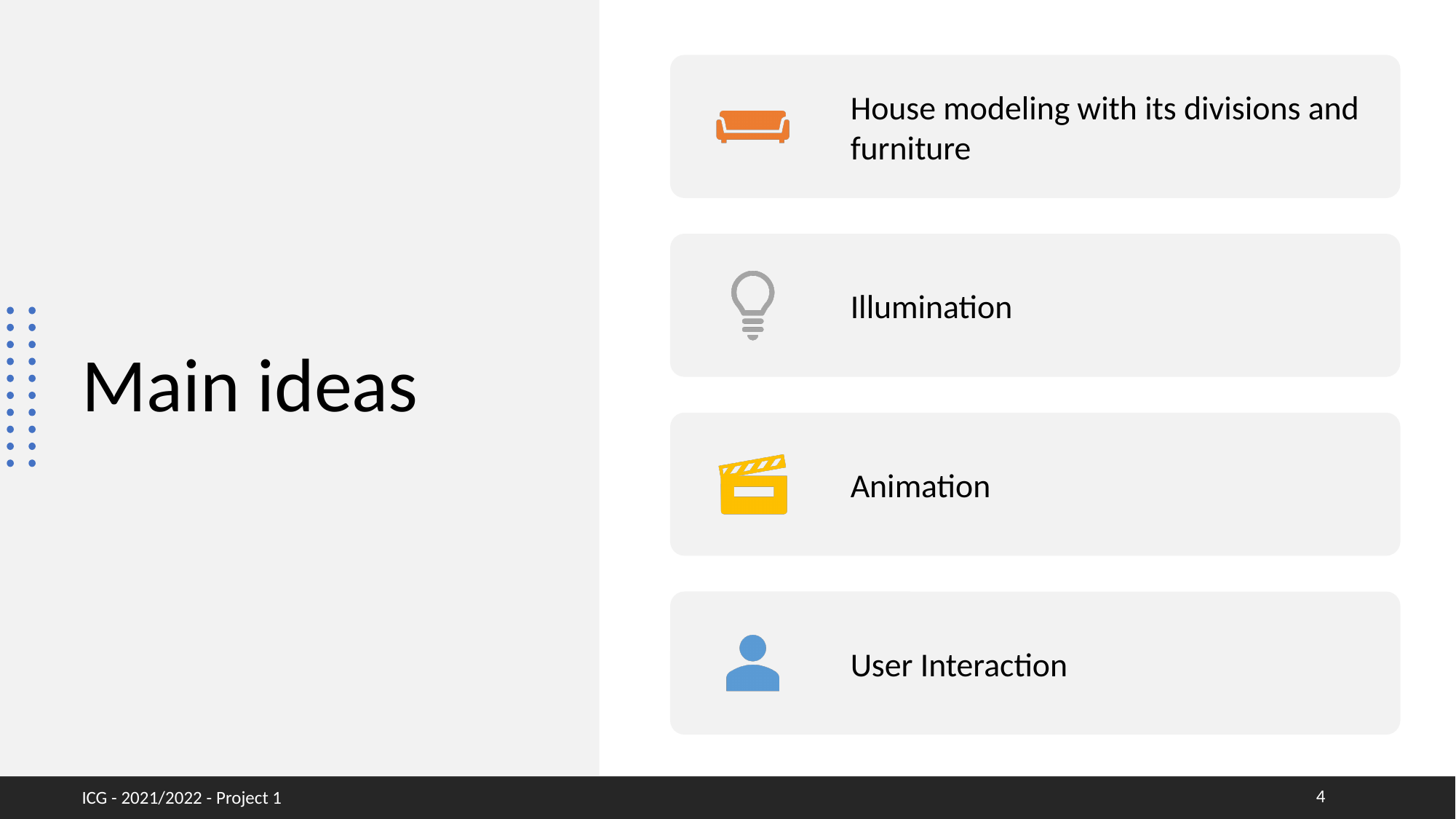

House modeling with its divisions and furniture
Illumination
Animation
User Interaction
# Main ideas

ICG - 2021/2022 - Project 1
4